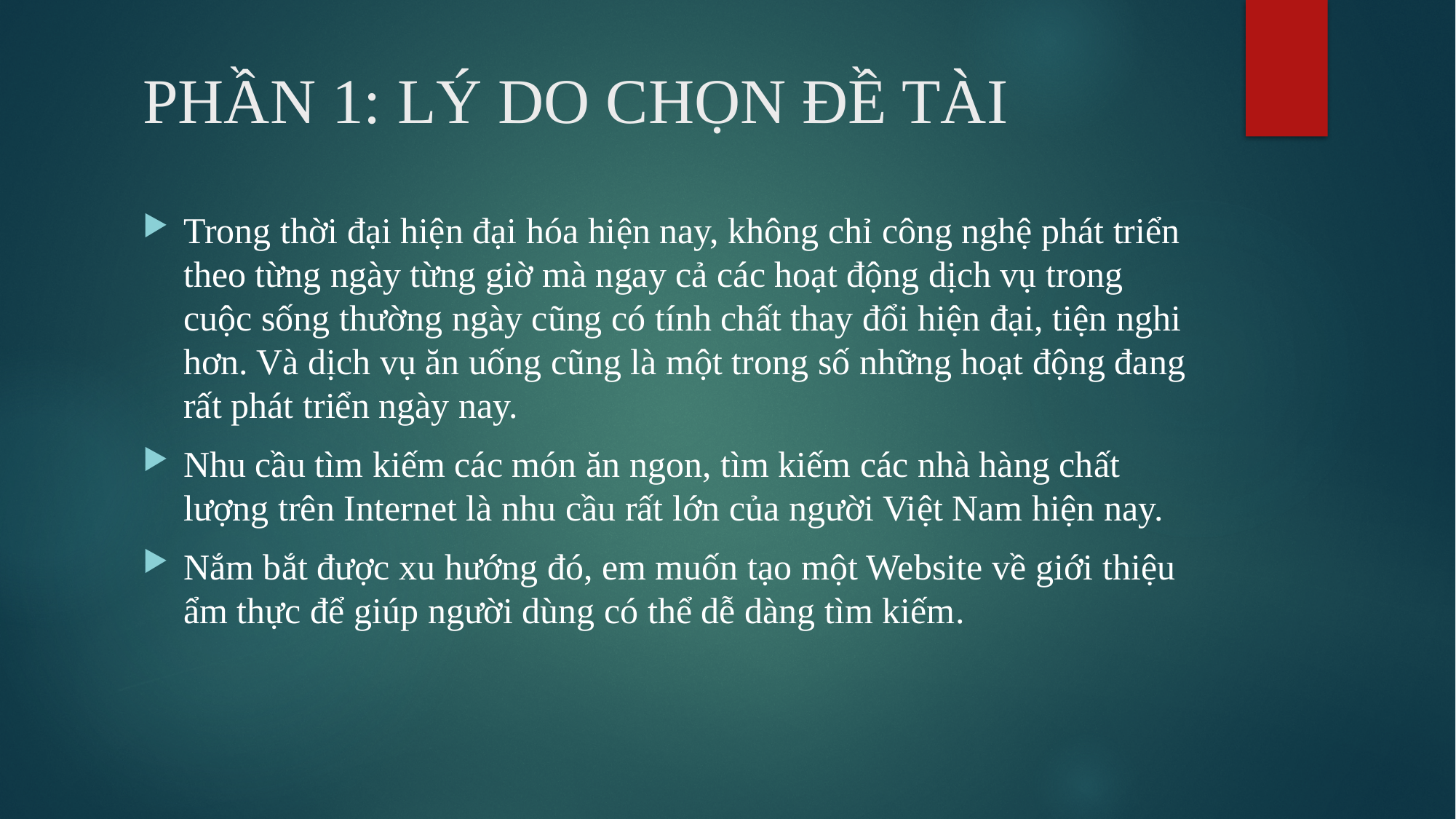

# PHẦN 1: LÝ DO CHỌN ĐỀ TÀI
Trong thời đại hiện đại hóa hiện nay, không chỉ công nghệ phát triển theo từng ngày từng giờ mà ngay cả các hoạt động dịch vụ trong cuộc sống thường ngày cũng có tính chất thay đổi hiện đại, tiện nghi hơn. Và dịch vụ ăn uống cũng là một trong số những hoạt động đang rất phát triển ngày nay.
Nhu cầu tìm kiếm các món ăn ngon, tìm kiếm các nhà hàng chất lượng trên Internet là nhu cầu rất lớn của người Việt Nam hiện nay.
Nắm bắt được xu hướng đó, em muốn tạo một Website về giới thiệu ẩm thực để giúp người dùng có thể dễ dàng tìm kiếm.